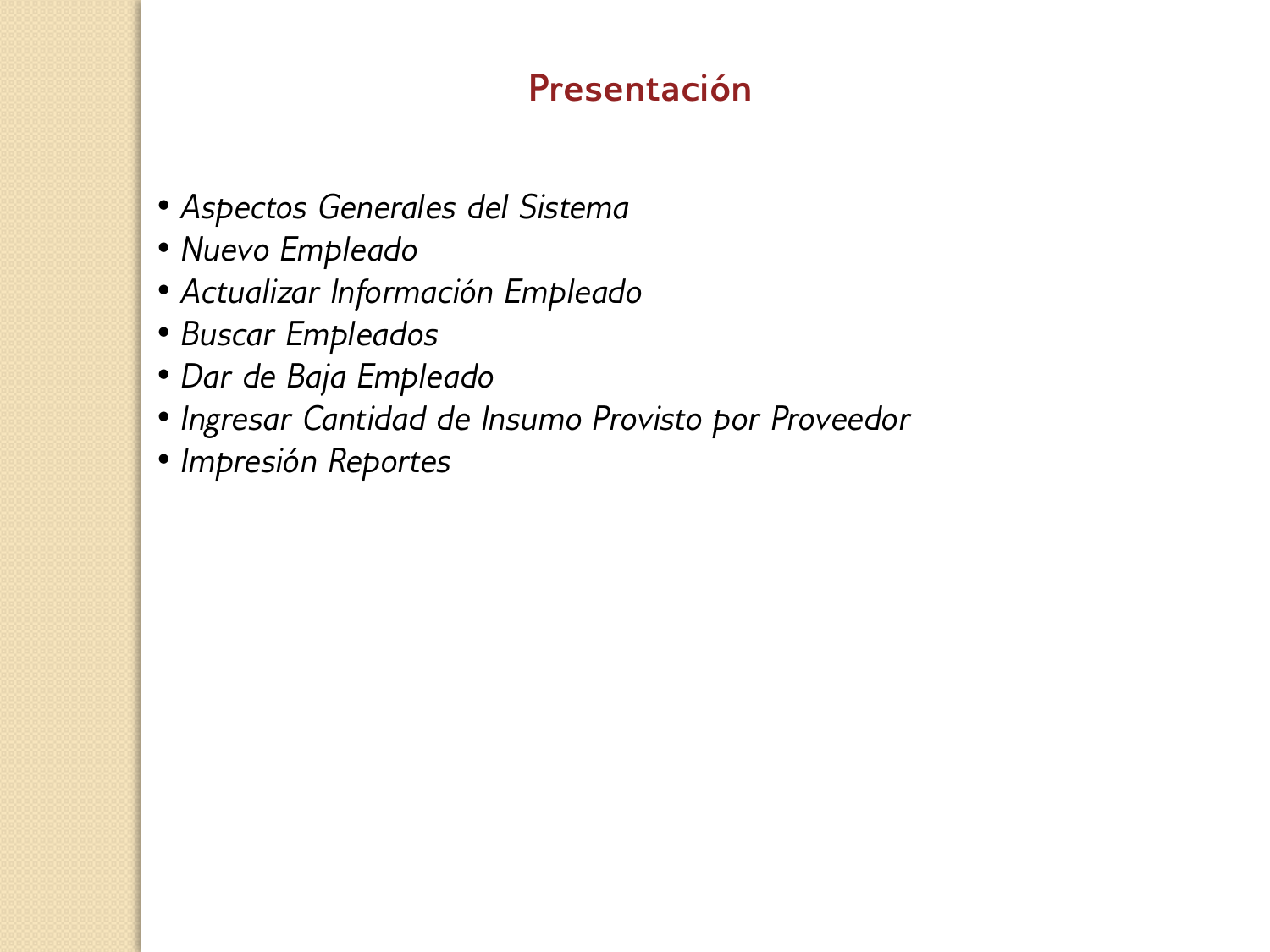

Presentación
 Aspectos Generales del Sistema
 Nuevo Empleado
 Actualizar Información Empleado
 Buscar Empleados
 Dar de Baja Empleado
 Ingresar Cantidad de Insumo Provisto por Proveedor
 Impresión Reportes